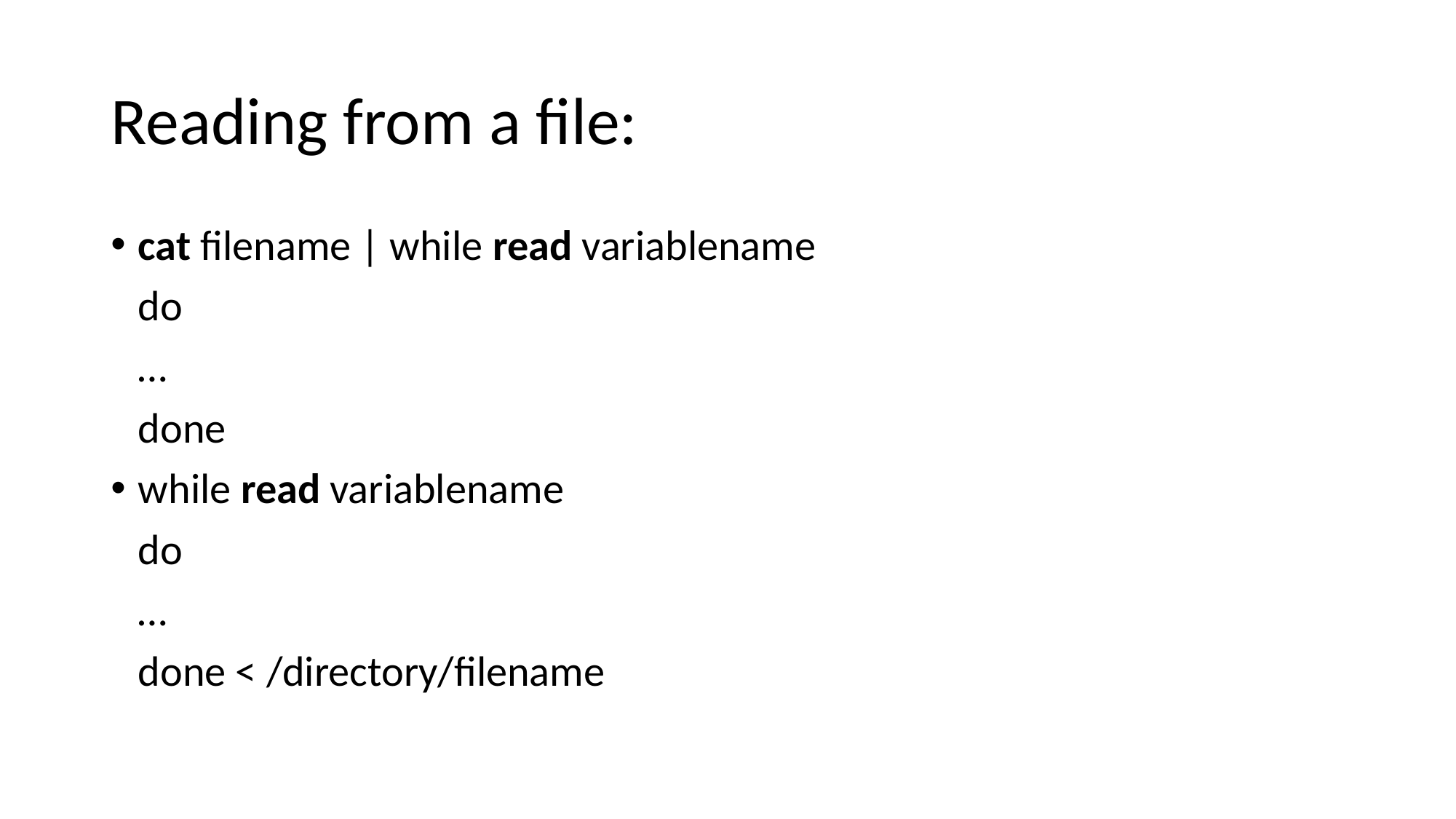

# Reading from a file:
cat filename | while read variablename
	do
	…
	done
while read variablename
	do
	…
	done < /directory/filename